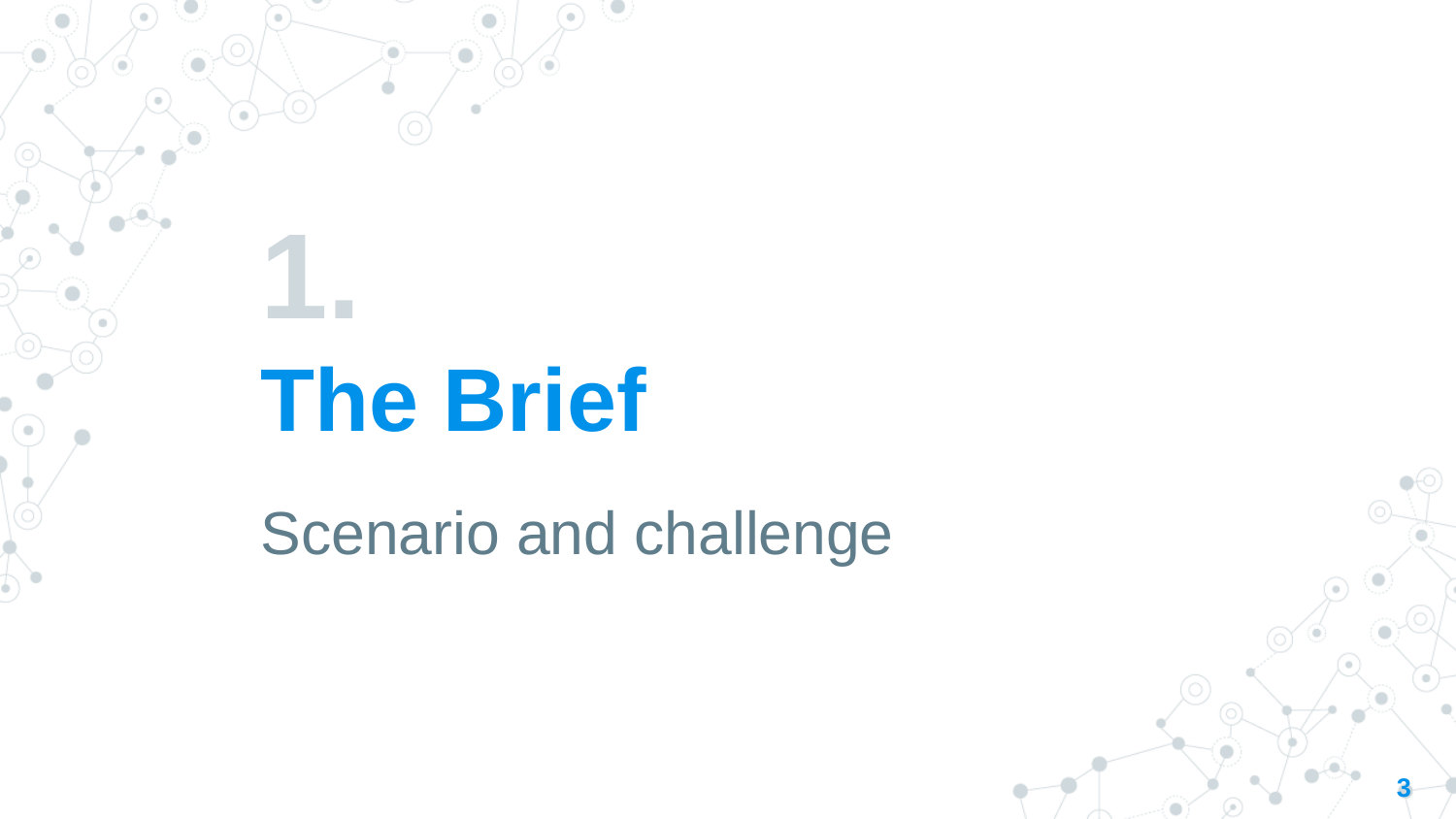

# 1.
The Brief
Scenario and challenge
3